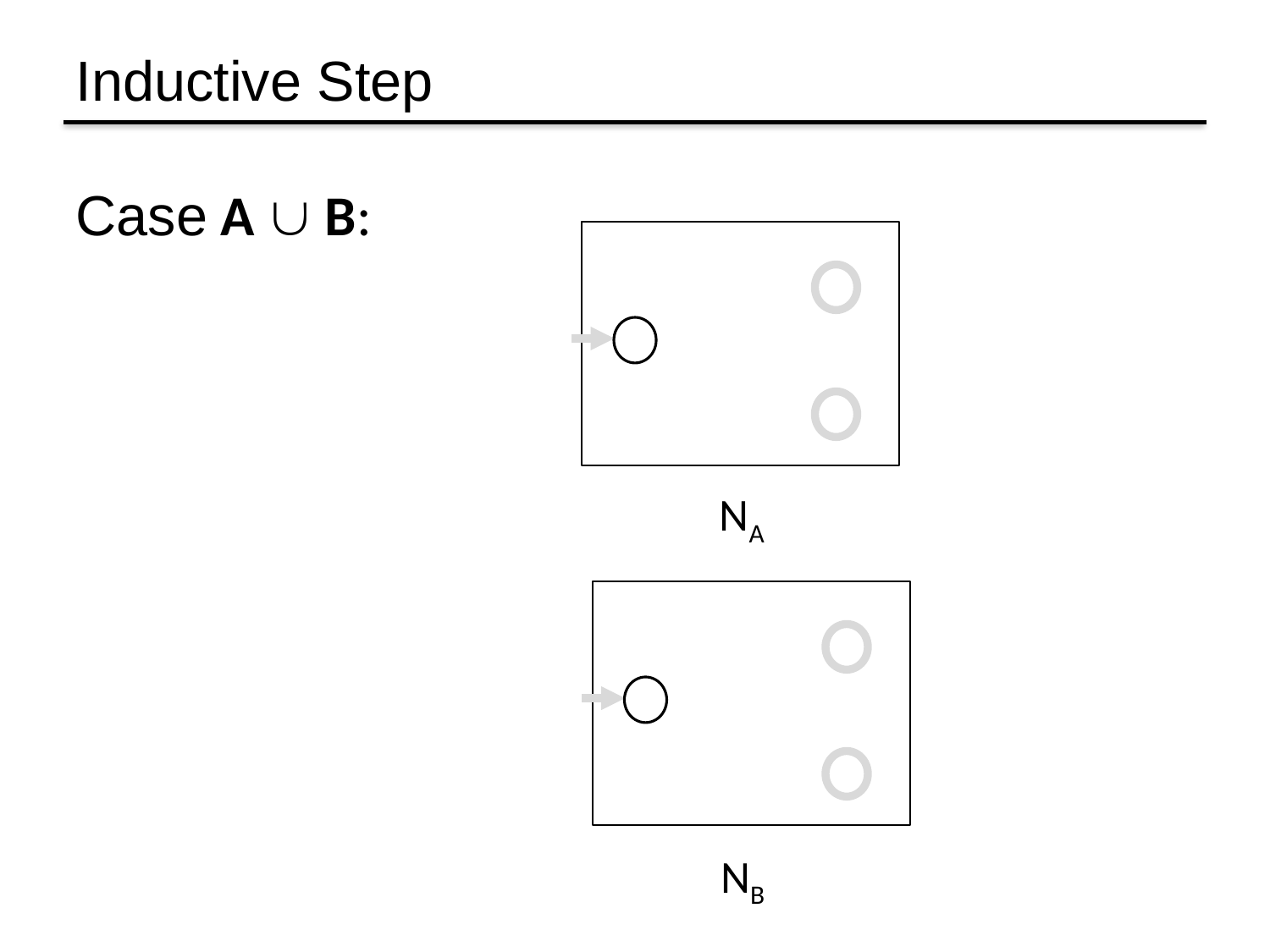

# Inductive Step
Case A ∪ B:

NA

NB